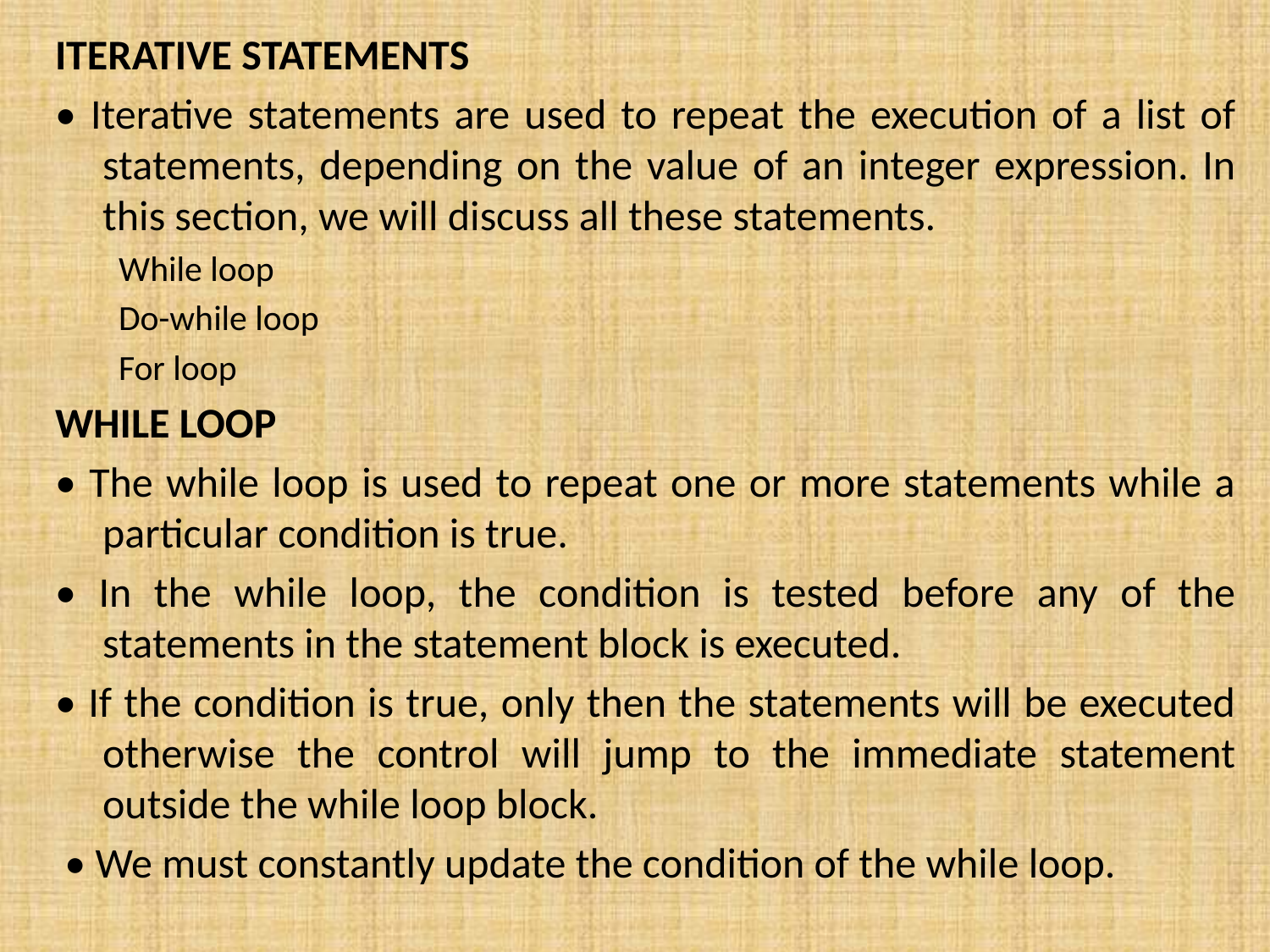

ITERATIVE STATEMENTS
• Iterative statements are used to repeat the execution of a list of statements, depending on the value of an integer expression. In this section, we will discuss all these statements.
While loop
Do-while loop
For loop
WHILE LOOP
• The while loop is used to repeat one or more statements while a particular condition is true.
• In the while loop, the condition is tested before any of the statements in the statement block is executed.
• If the condition is true, only then the statements will be executed otherwise the control will jump to the immediate statement outside the while loop block.
 • We must constantly update the condition of the while loop.